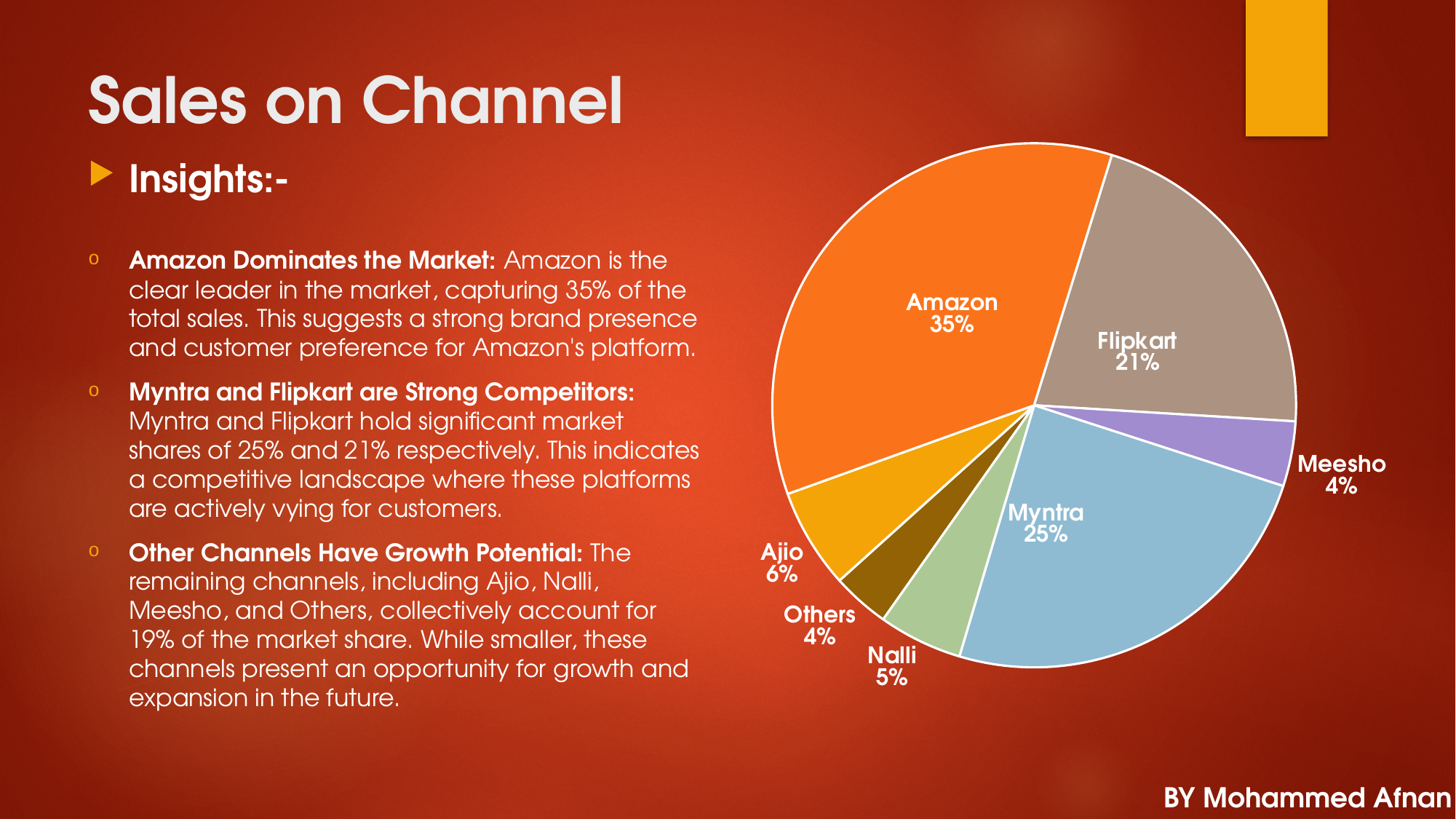

# Sales on Channel

### Chart

| Category | Total |
|---|---|
| Ajio | 0.06172401560837176 |
| Amazon | 0.3529620432777581 |
| Flipkart | 0.21177722596665485 |
| Meesho | 0.040085136573252925 |
| Myntra | 0.24618659098971266 |
| Nalli | 0.05179141539553033 |
| Others | 0.0354735721887194 |
Insights:-

Amazon Dominates the Market: Amazon is the clear leader in the market, capturing 35% of the total sales. This suggests a strong brand presence and customer preference for Amazon's platform.
Myntra and Flipkart are Strong Competitors: Myntra and Flipkart hold significant market shares of 25% and 21% respectively. This indicates a competitive landscape where these platforms are actively vying for customers.
Other Channels Have Growth Potential: The remaining channels, including Ajio, Nalli, Meesho, and Others, collectively account for 19% of the market share. While smaller, these channels present an opportunity for growth and expansion in the future.
 BY Mohammed Afnan